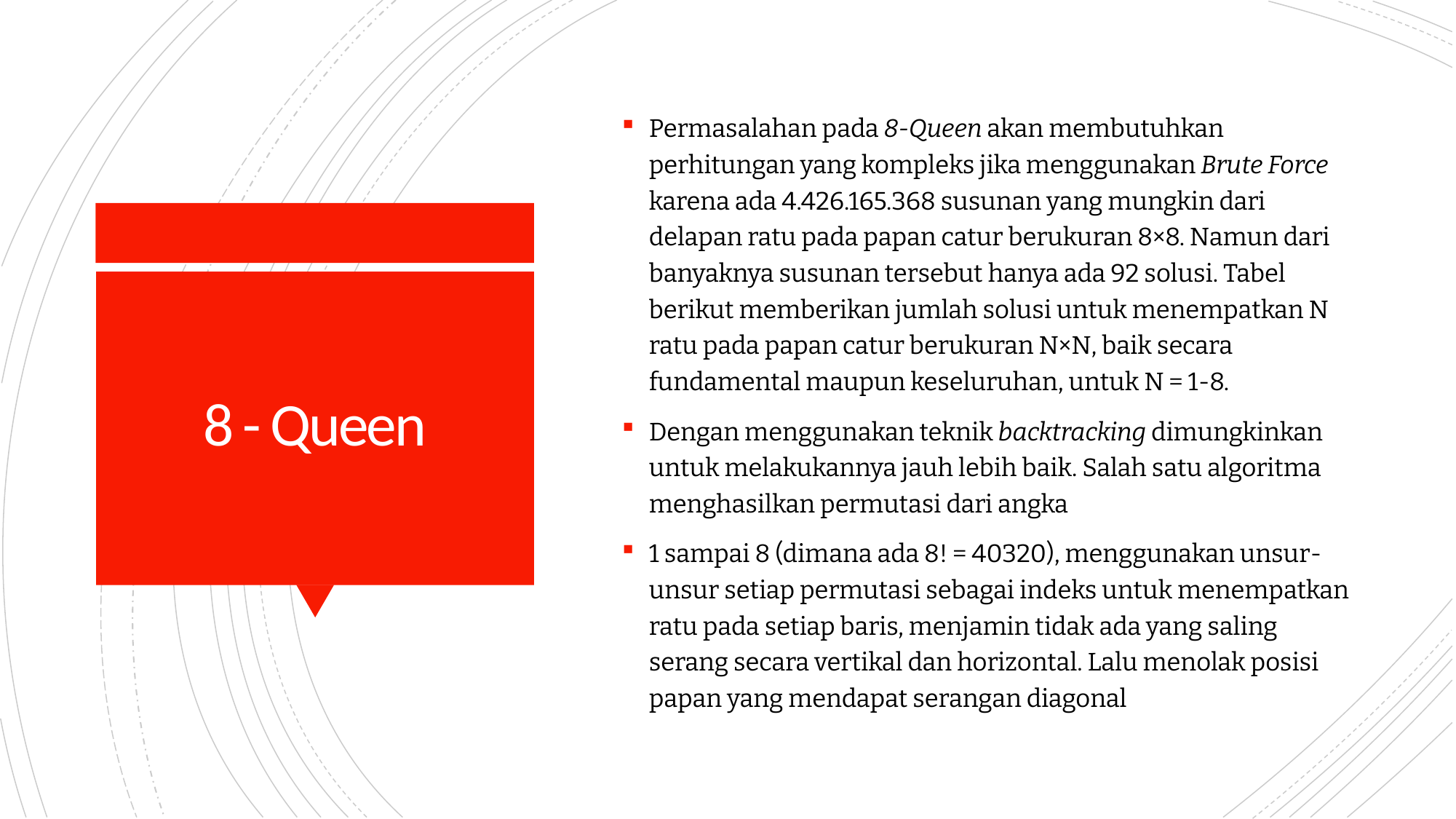

Permasalahan pada 8-Queen akan membutuhkan perhitungan yang kompleks jika menggunakan Brute Force karena ada 4.426.165.368 susunan yang mungkin dari delapan ratu pada papan catur berukuran 8×8. Namun dari banyaknya susunan tersebut hanya ada 92 solusi. Tabel berikut memberikan jumlah solusi untuk menempatkan N ratu pada papan catur berukuran N×N, baik secara fundamental maupun keseluruhan, untuk N = 1-8.
Dengan menggunakan teknik backtracking dimungkinkan untuk melakukannya jauh lebih baik. Salah satu algoritma menghasilkan permutasi dari angka
1 sampai 8 (dimana ada 8! = 40320), menggunakan unsur-unsur setiap permutasi sebagai indeks untuk menempatkan ratu pada setiap baris, menjamin tidak ada yang saling serang secara vertikal dan horizontal. Lalu menolak posisi papan yang mendapat serangan diagonal
# 8 - Queen